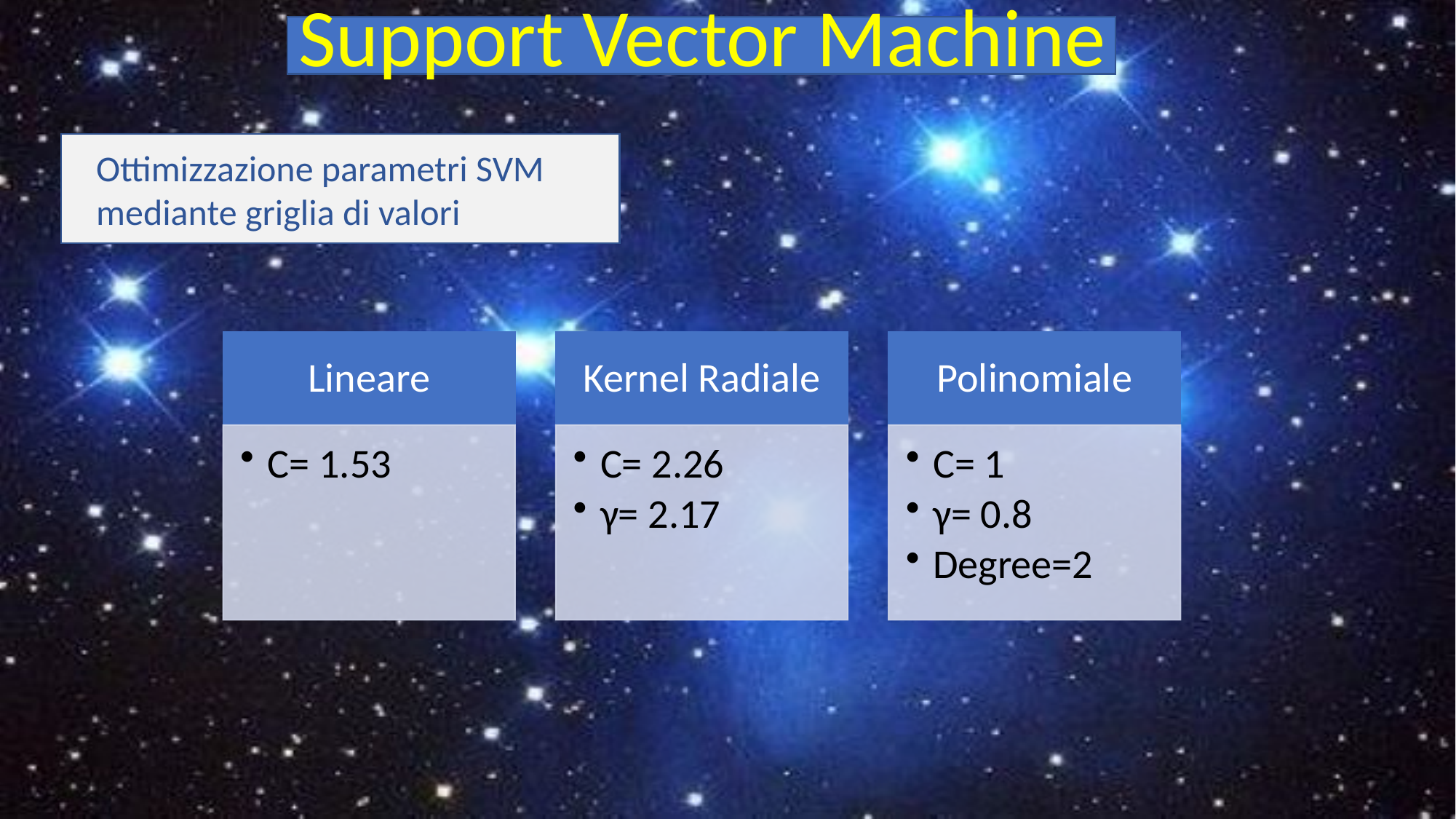

Support Vector Machine

Ottimizzazione parametri SVM mediante griglia di valori
Lineare
C= 1.53
Kernel Radiale
C= 2.26
γ= 2.17
Polinomiale
C= 1
γ= 0.8
Degree=2